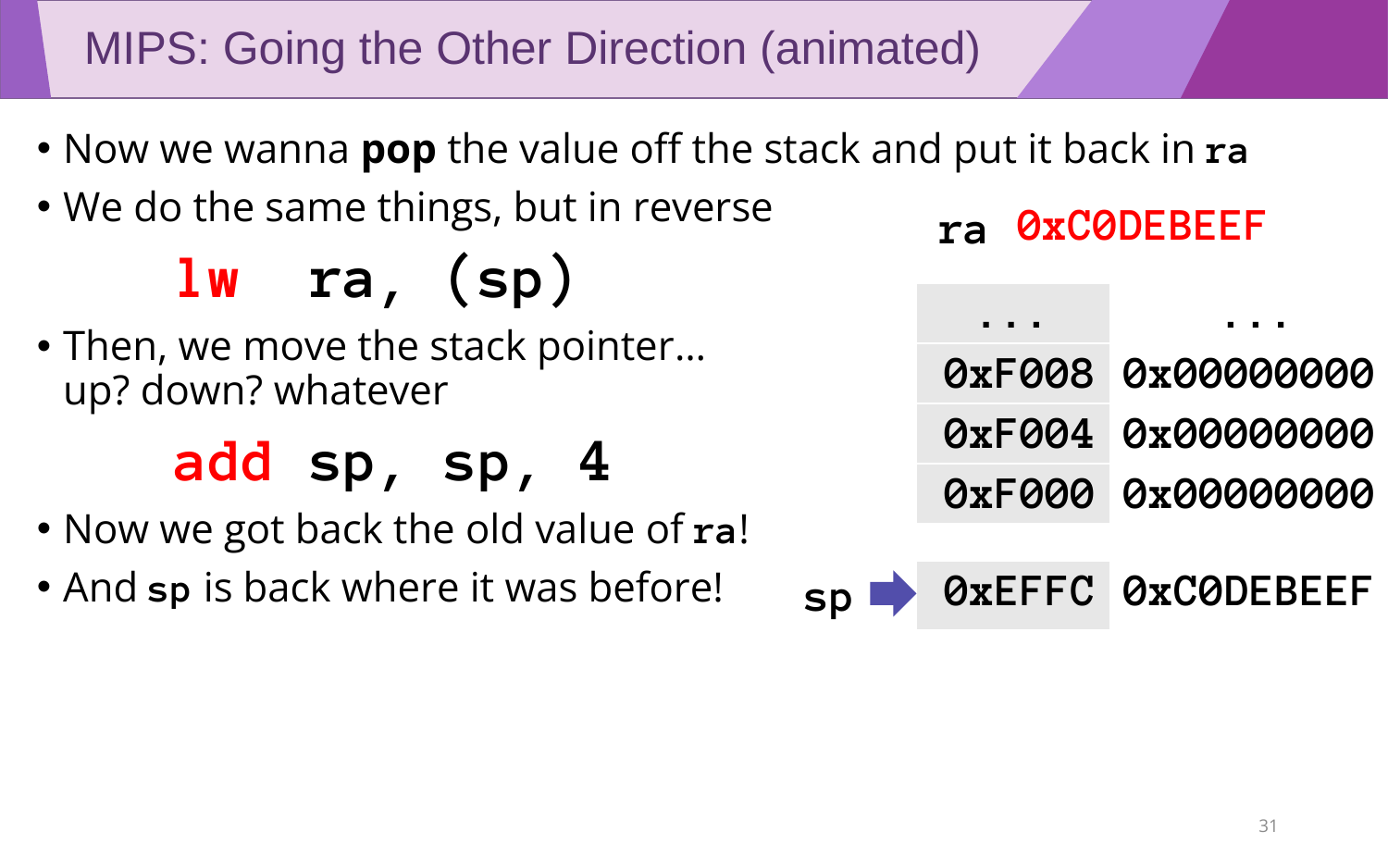

# MIPS: Going the Other Direction (animated)
Now we wanna pop the value off the stack and put it back in ra
We do the same things, but in reverse
	lw  ra, (sp)
Then, we move the stack pointer…
up? down? whatever
	add sp, sp, 4
Now we got back the old value of ra!
And sp is back where it was before!
ra
| 0xABAD1DEA |
| --- |
| 0xC0DEBEEF |
| --- |
| ... | ... |
| --- | --- |
| 0xF008 | 0x00000000 |
| 0xF004 | 0x00000000 |
| 0xF000 | 0x00000000 |
sp

| 0xEFFC | 0xC0DEBEEF |
| --- | --- |
31